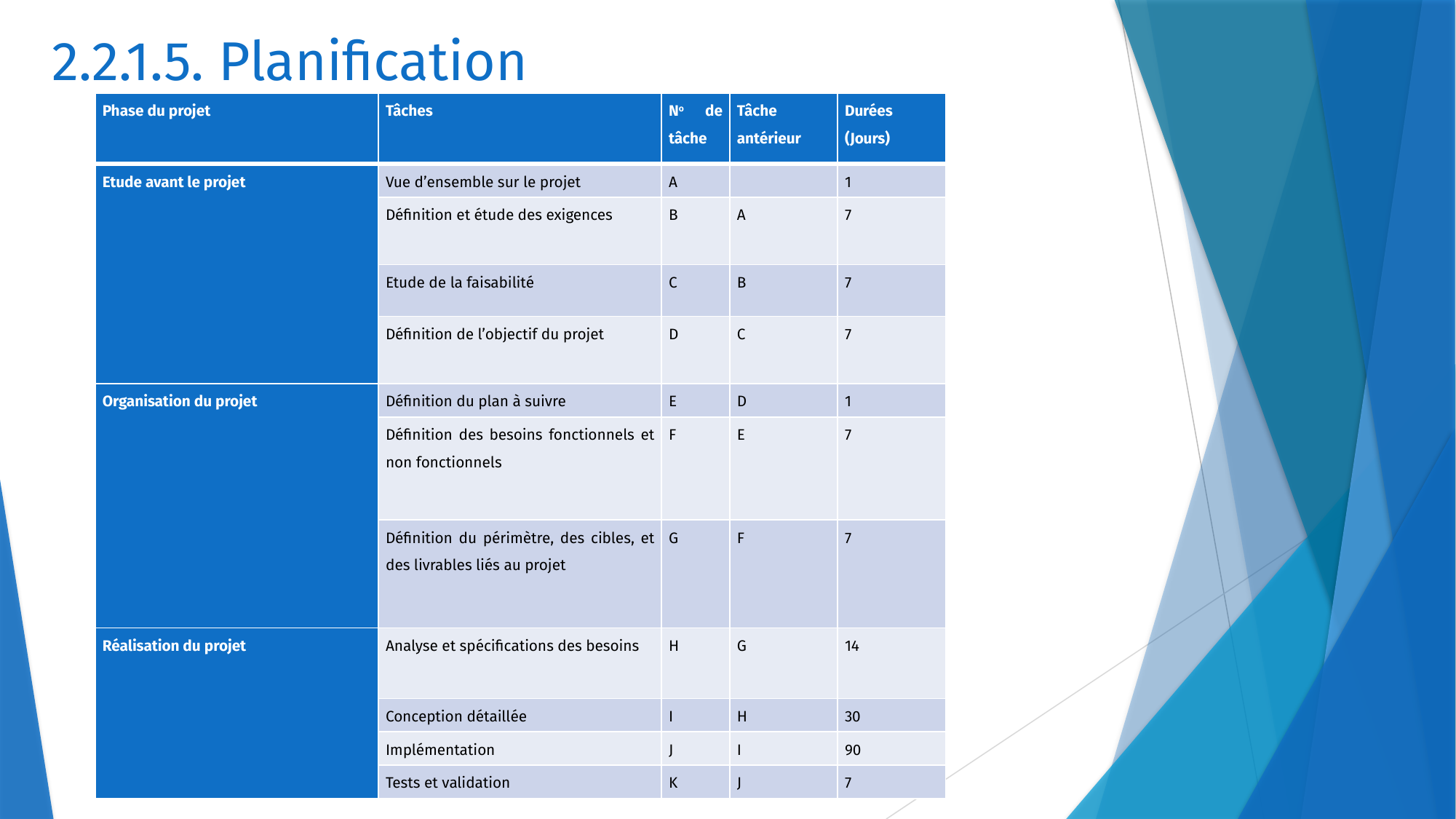

# 2.2.1.5. Planification
| Phase du projet | Tâches | No de tâche | Tâche antérieur | Durées (Jours) |
| --- | --- | --- | --- | --- |
| Etude avant le projet | Vue d’ensemble sur le projet | A |  | 1 |
|  | Définition et étude des exigences | B | A | 7 |
|  | Etude de la faisabilité | C | B | 7 |
|  | Définition de l’objectif du projet | D | C | 7 |
| Organisation du projet | Définition du plan à suivre | E | D | 1 |
|  | Définition des besoins fonctionnels et non fonctionnels | F | E | 7 |
|  | Définition du périmètre, des cibles, et des livrables liés au projet | G | F | 7 |
| Réalisation du projet | Analyse et spécifications des besoins | H | G | 14 |
|  | Conception détaillée | I | H | 30 |
|  | Implémentation | J | I | 90 |
|  | Tests et validation | K | J | 7 |